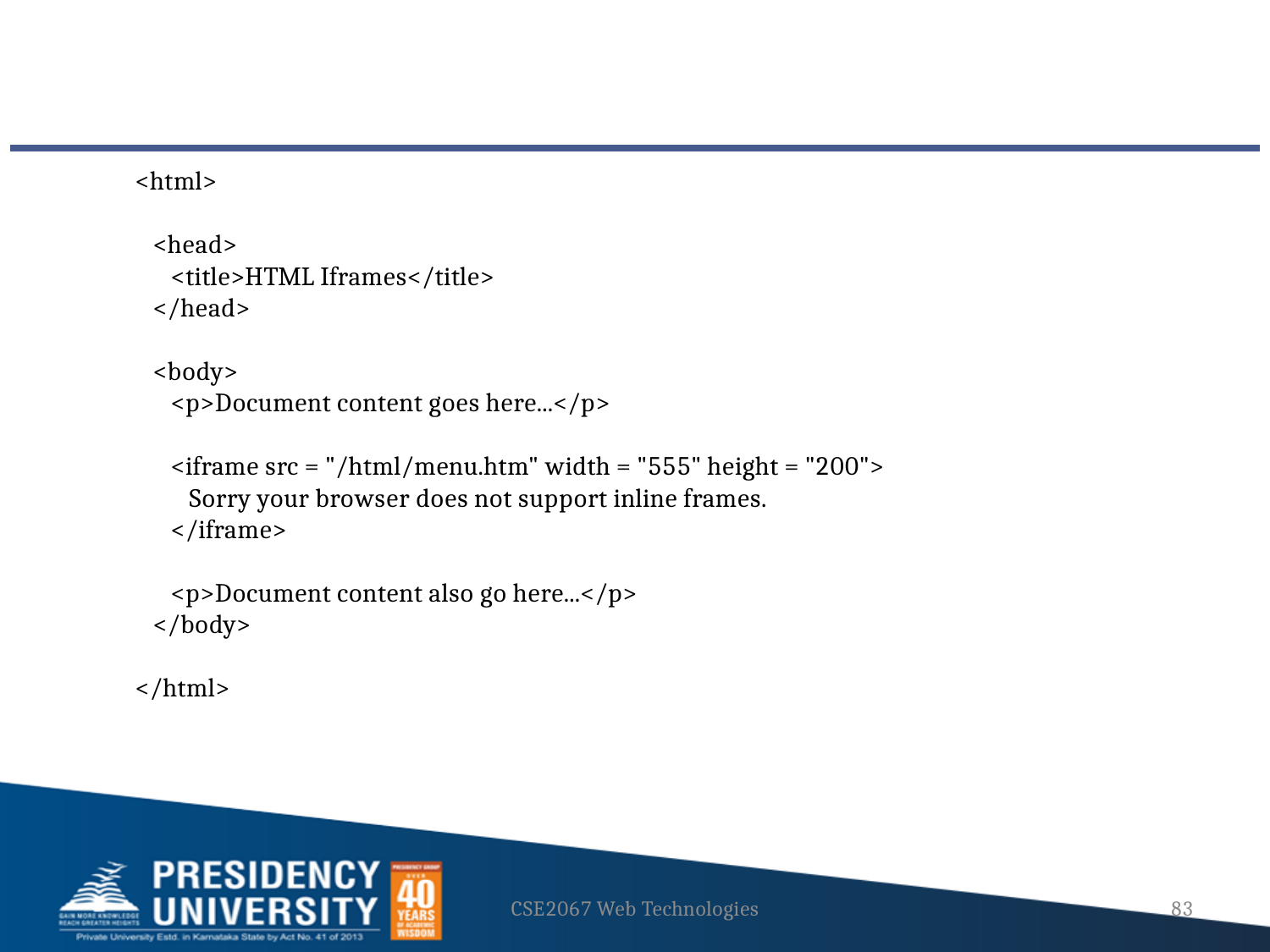

<html>

   <head>
      <title>HTML Iframes</title>
   </head>

   <body>
      <p>Document content goes here...</p>

      <iframe src = "/html/menu.htm" width = "555" height = "200">
         Sorry your browser does not support inline frames.
      </iframe>

      <p>Document content also go here...</p>
   </body>

</html>
CSE2067 Web Technologies
83